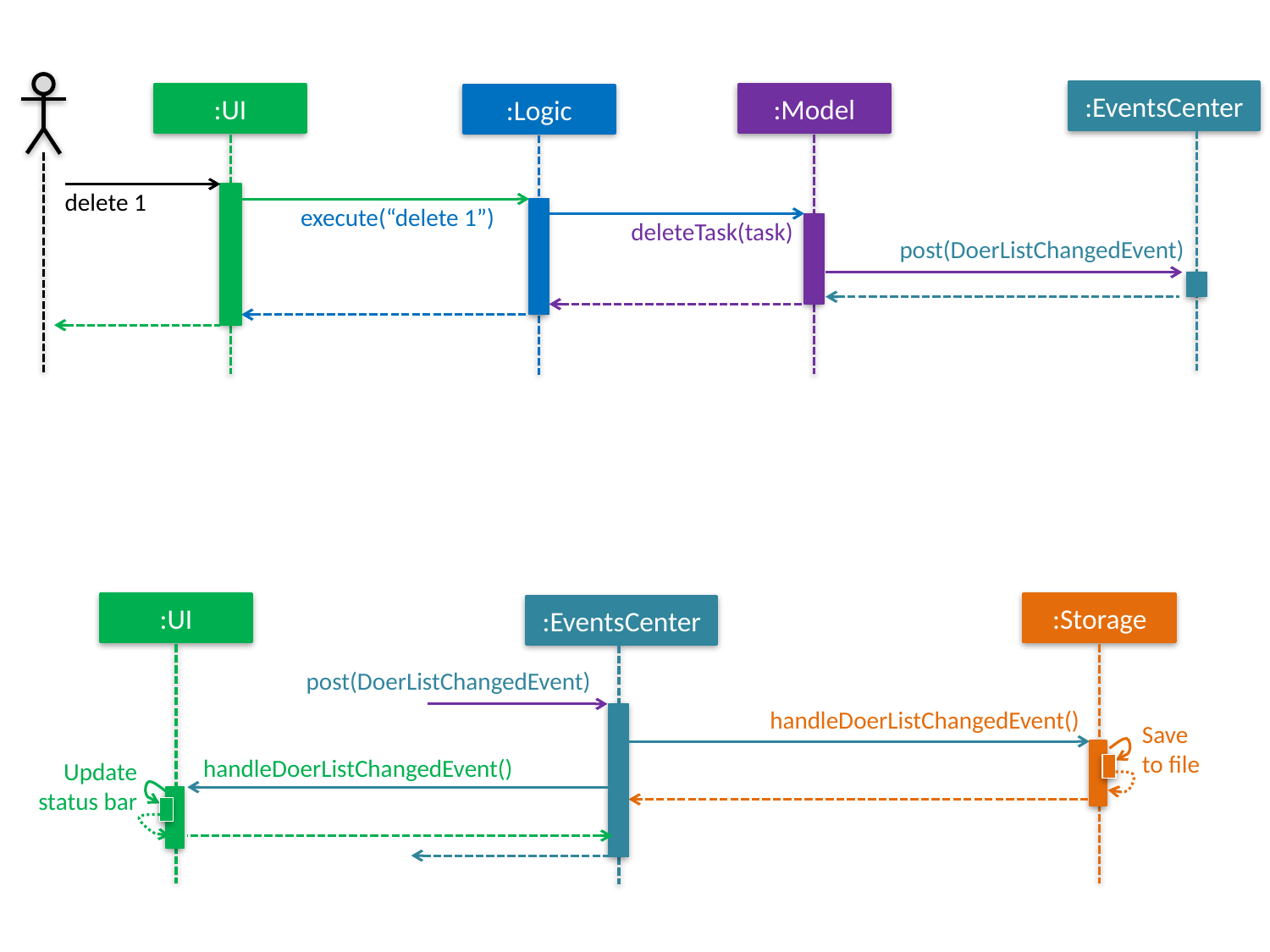

:EventsCenter
:UI
:Model
:Logic

delete 1

execute(“delete 1”)

deleteTask(task)
post(DoerListChangedEvent)

:UI
:Storage
:EventsCenter
post(DoerListChangedEvent)

handleDoerListChangedEvent()
Save
to file

handleDoerListChangedEvent()
Update status bar